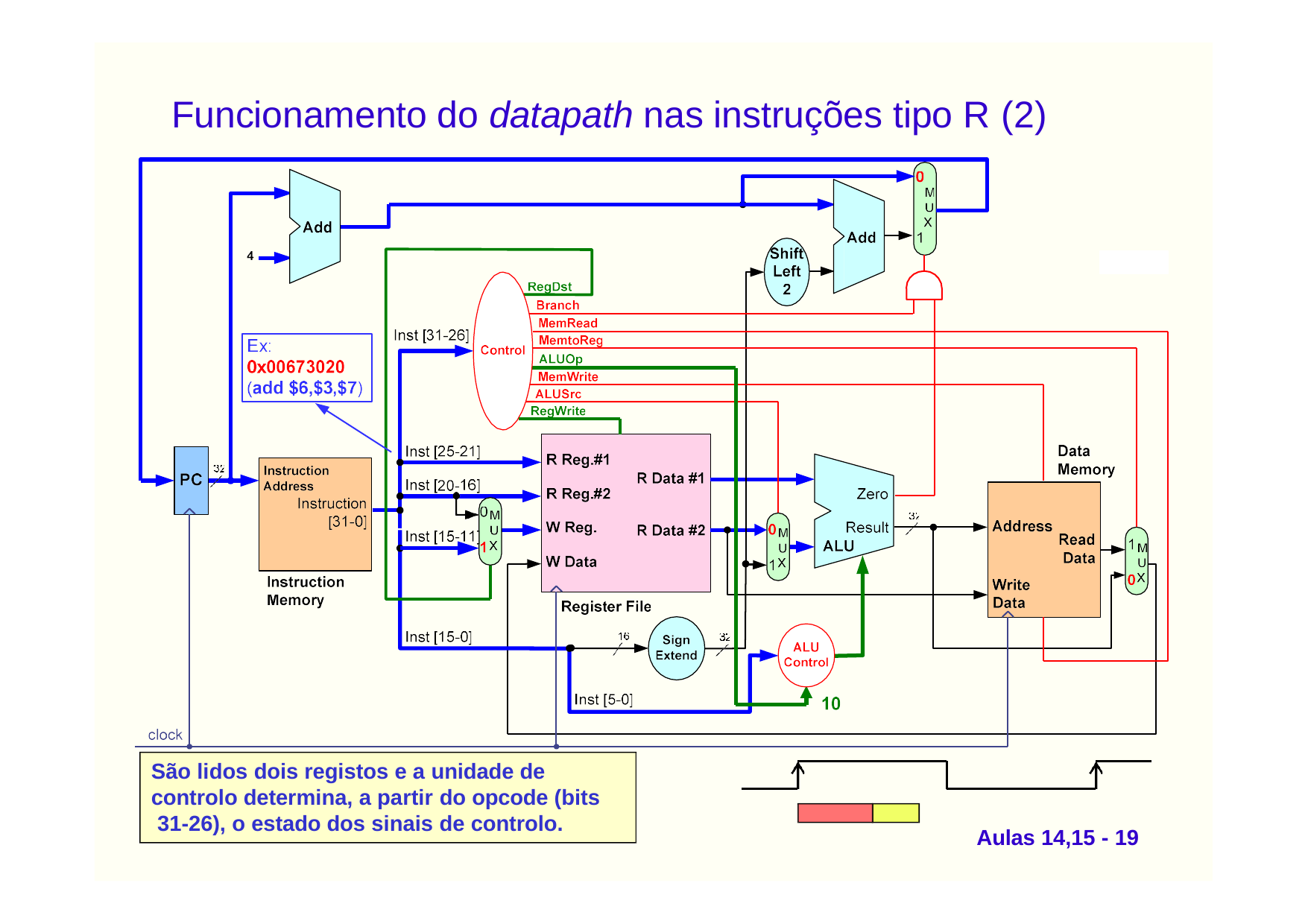

# Funcionamento do datapath nas instruções tipo R (2)

São lidos dois registos e a unidade de  controlo determina, a partir do opcode (bits  31-26), o estado dos sinais de controlo.

Aulas 14,15 - 19